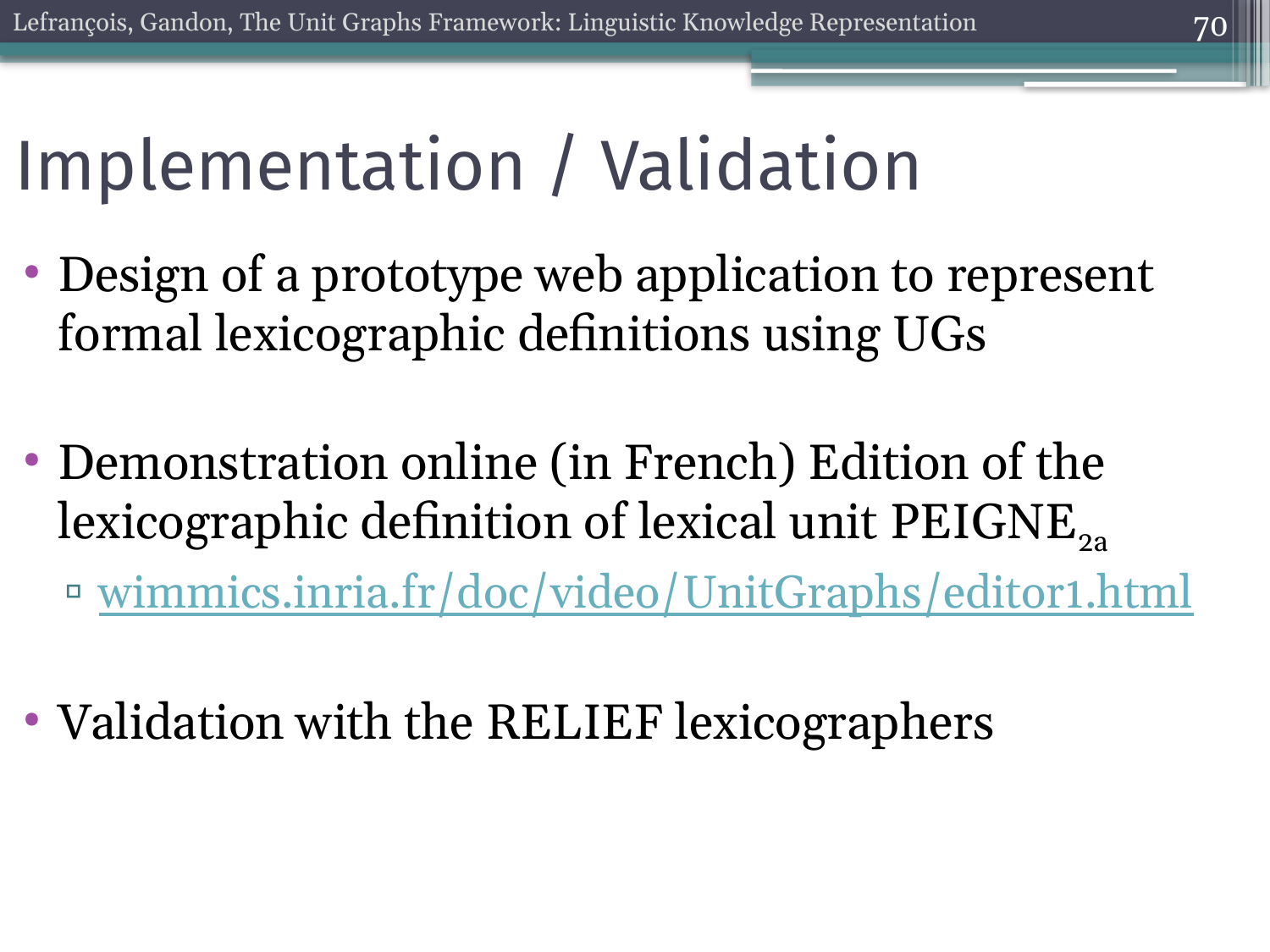

Lefrançois, Gandon, The Unit Graphs Framework: Linguistic Knowledge Representation
70
Implementation / Validation
Design of a prototype web application to represent formal lexicographic definitions using UGs

Demonstration online (in French) Edition of the lexicographic definition of lexical unit PEIGNE2a
wimmics.inria.fr/doc/video/UnitGraphs/editor1.html

Validation with the RELIEF lexicographers